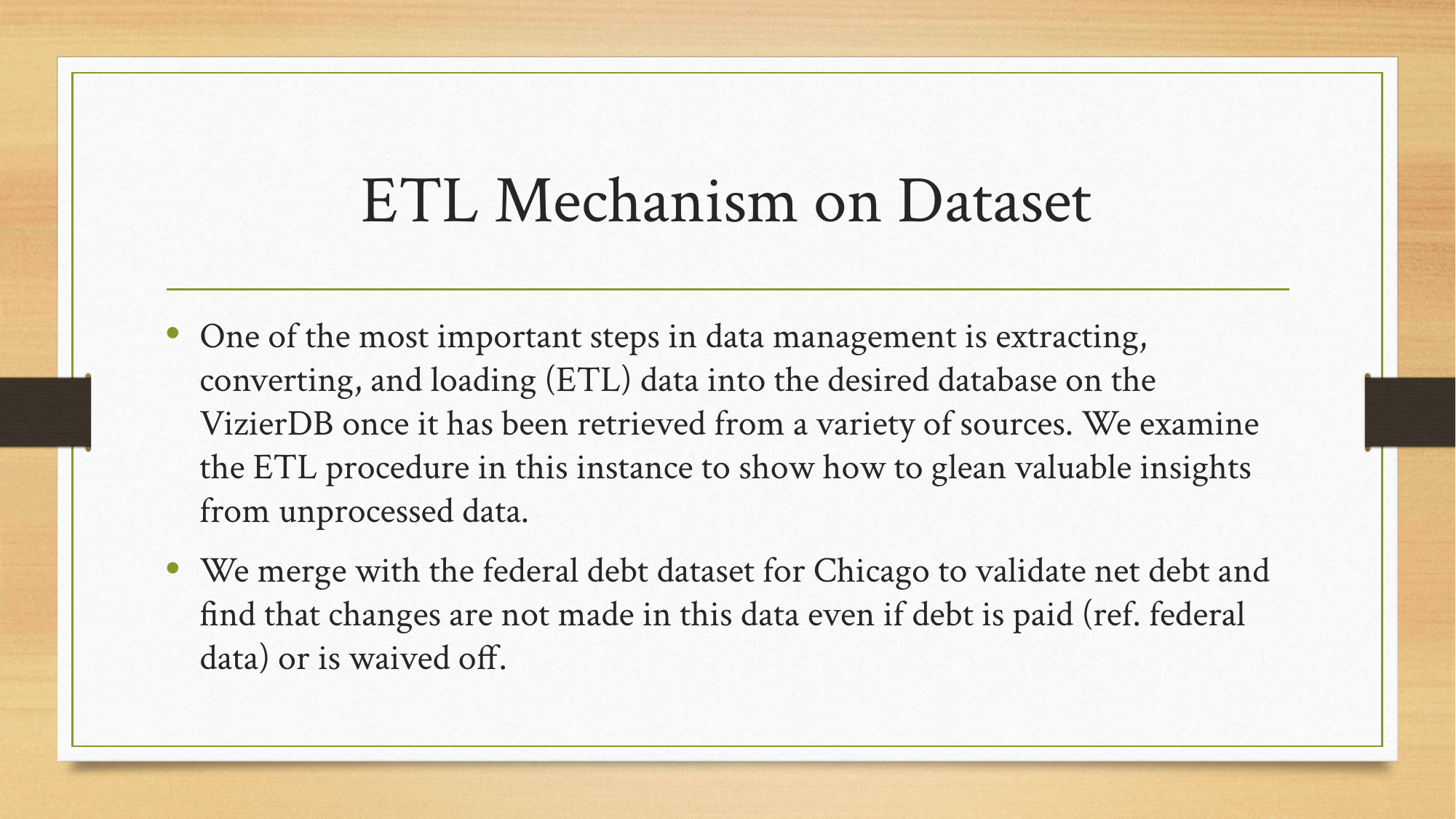

# ETL Mechanism on Dataset
One of the most important steps in data management is extracting, converting, and loading (ETL) data into the desired database on the VizierDB once it has been retrieved from a variety of sources. We examine the ETL procedure in this instance to show how to glean valuable insights from unprocessed data.
We merge with the federal debt dataset for Chicago to validate net debt and find that changes are not made in this data even if debt is paid (ref. federal data) or is waived off.